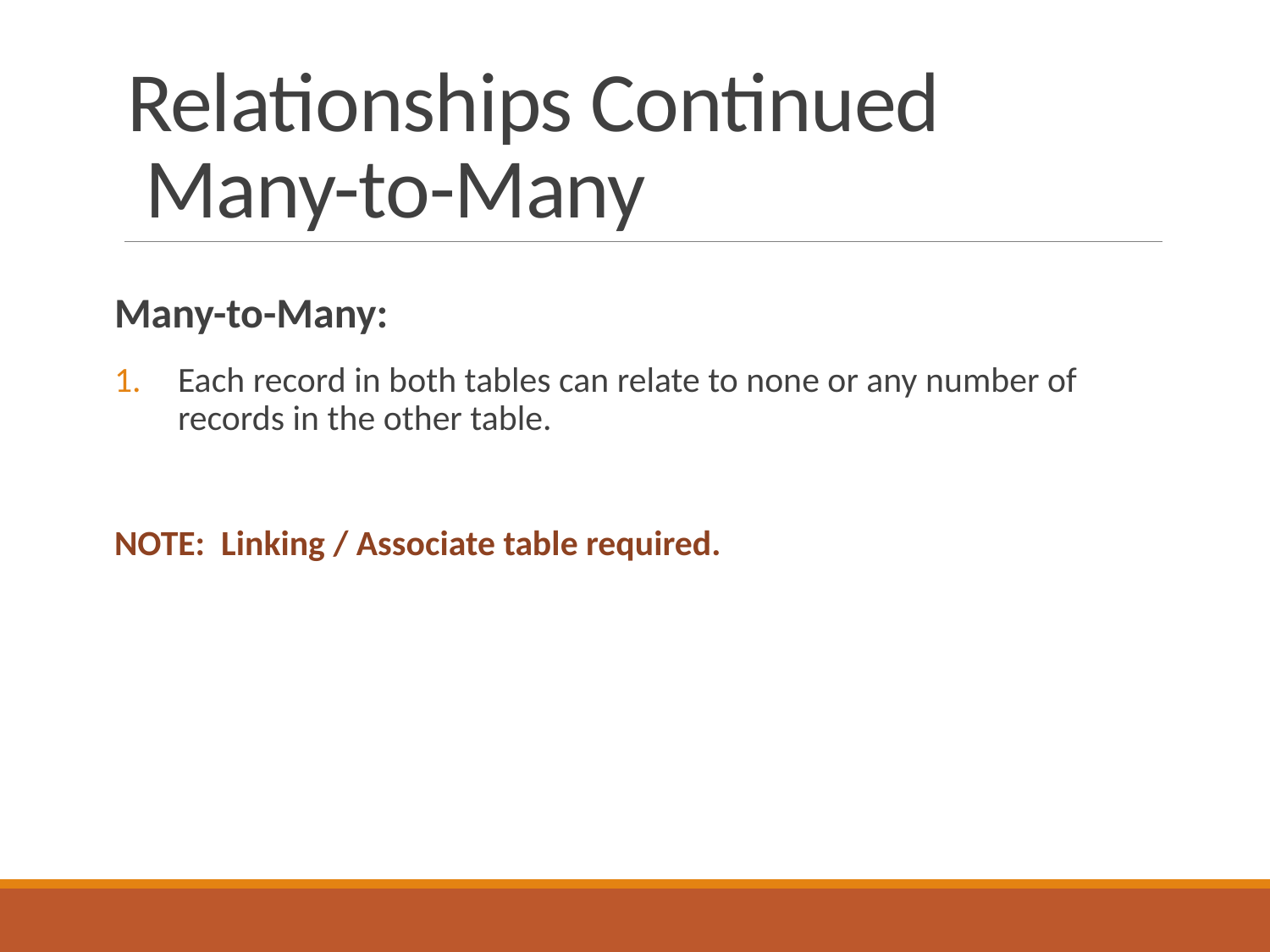

# Relationships Continued             Many-to-Many
Many-to-Many:
Each record in both tables can relate to none or any number of records in the other table.

NOTE:  Linking / Associate table required.